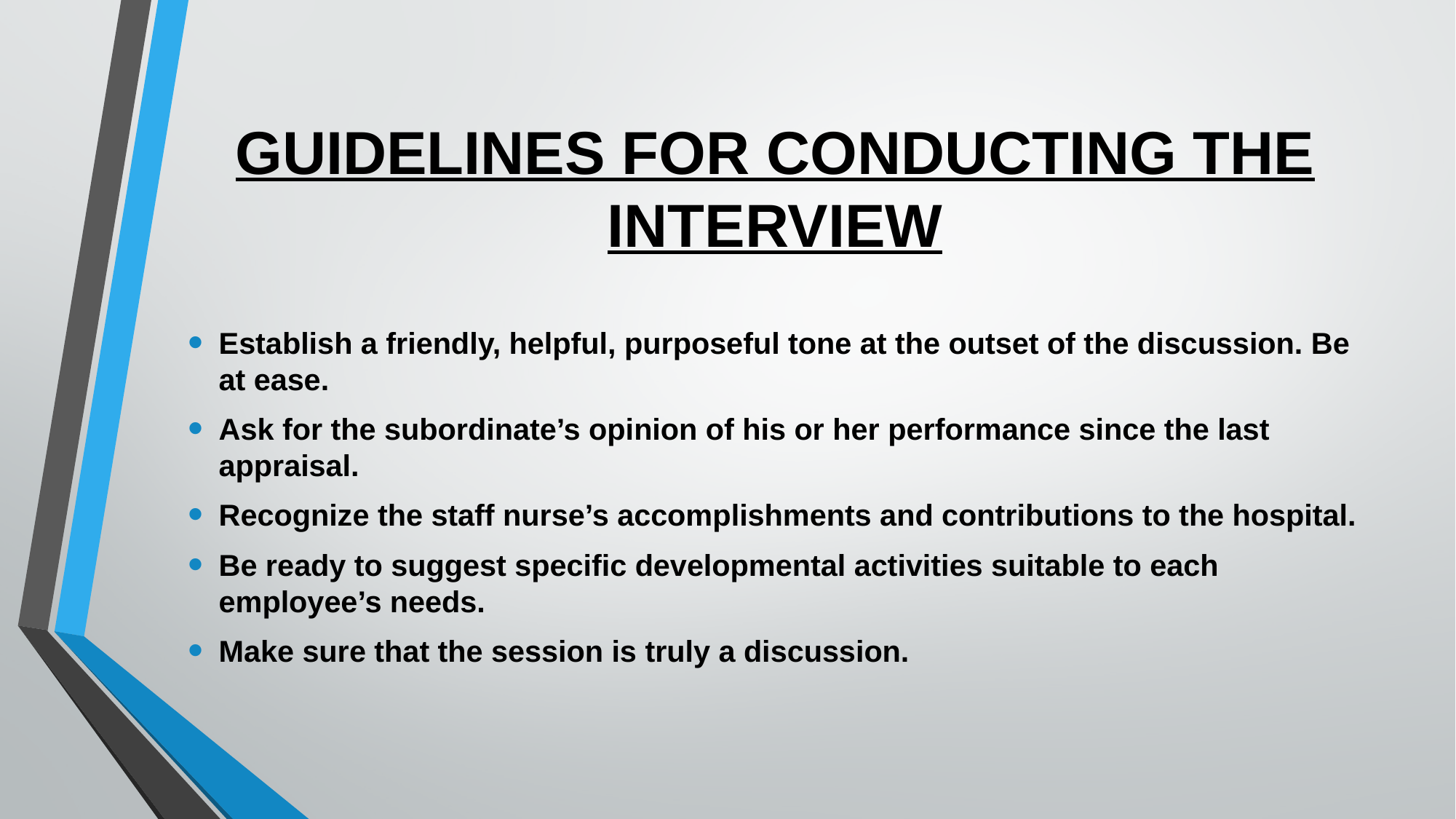

# GUIDELINES FOR CONDUCTING THE INTERVIEW
Establish a friendly, helpful, purposeful tone at the outset of the discussion. Be at ease.
Ask for the subordinate’s opinion of his or her performance since the last appraisal.
Recognize the staff nurse’s accomplishments and contributions to the hospital.
Be ready to suggest specific developmental activities suitable to each employee’s needs.
Make sure that the session is truly a discussion.